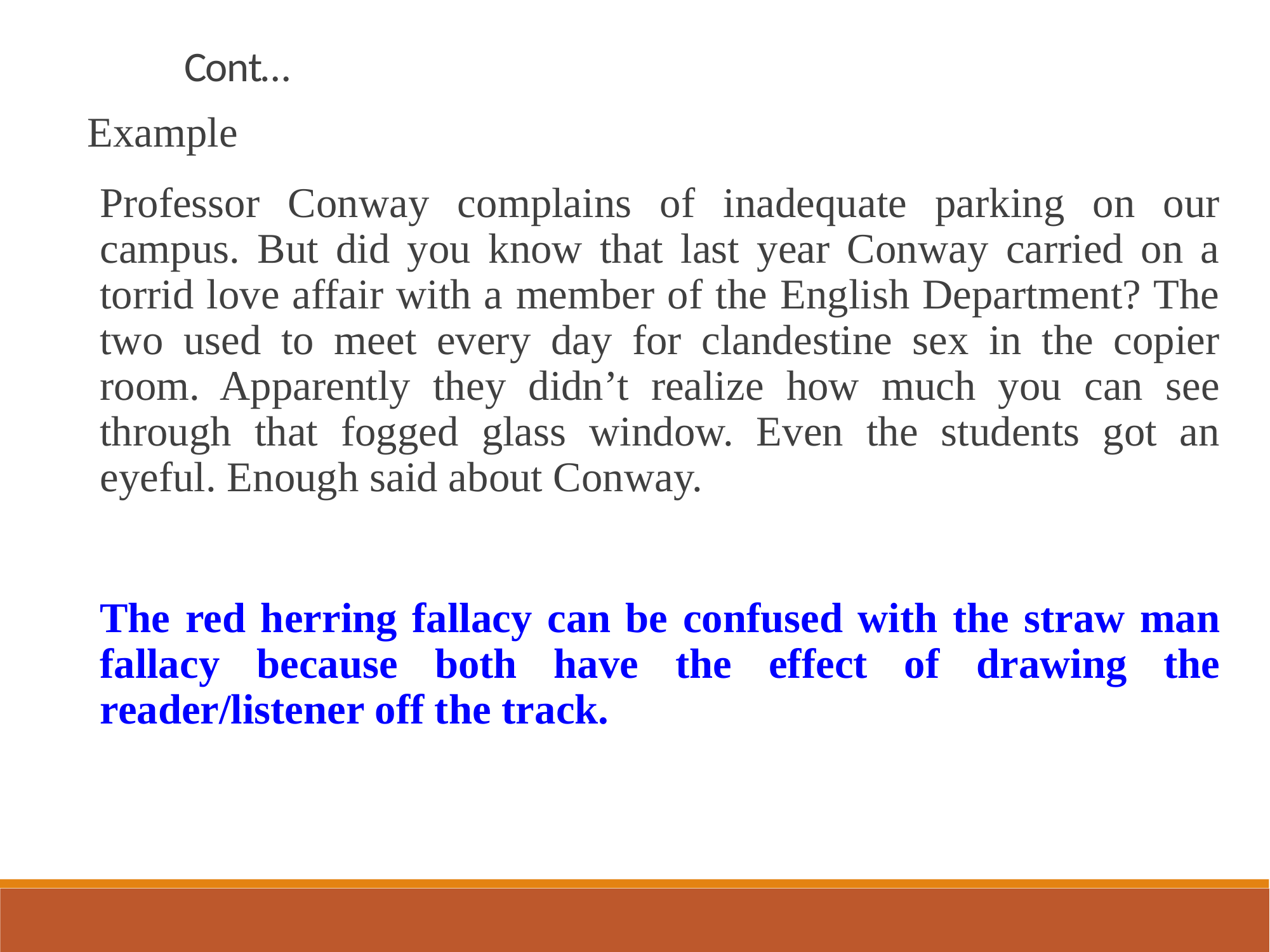

Cont…
Example
Professor Conway complains of inadequate parking on our campus. But did you know that last year Conway carried on a torrid love affair with a member of the English Department? The two used to meet every day for clandestine sex in the copier room. Apparently they didn’t realize how much you can see through that fogged glass window. Even the students got an eyeful. Enough said about Conway.

The red herring fallacy can be confused with the straw man fallacy because both have the effect of drawing the reader/listener off the track.